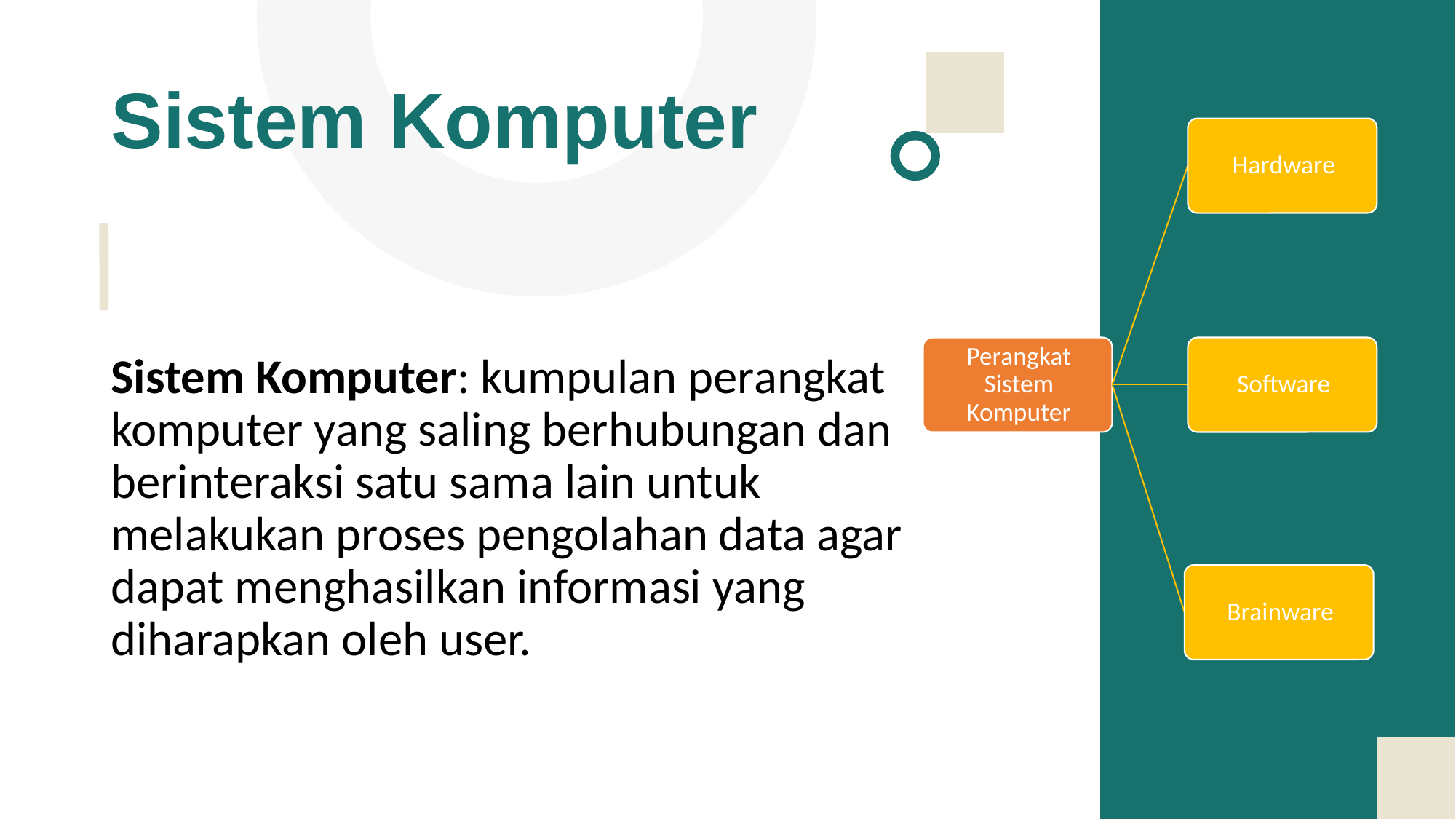

Perangkat Sistem Komputer

Hardware

Software

Brainware
# Sistem Komputer
Sistem Komputer: kumpulan perangkat komputer yang saling berhubungan dan berinteraksi satu sama lain untuk melakukan proses pengolahan data agar dapat menghasilkan informasi yang diharapkan oleh user.